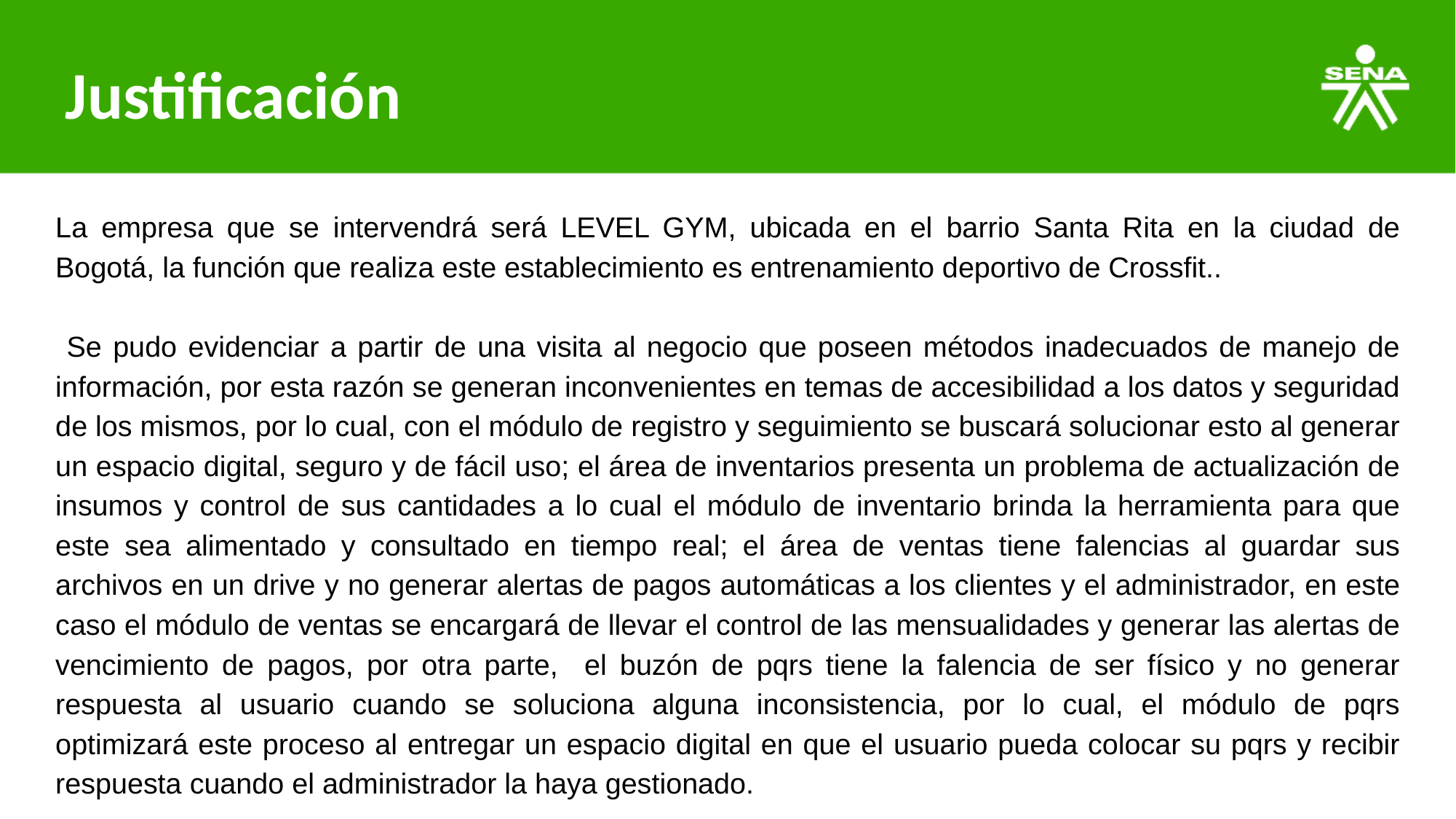

# Justificación
La empresa que se intervendrá será LEVEL GYM, ubicada en el barrio Santa Rita en la ciudad de Bogotá, la función que realiza este establecimiento es entrenamiento deportivo de Crossfit..

 Se pudo evidenciar a partir de una visita al negocio que poseen métodos inadecuados de manejo de información, por esta razón se generan inconvenientes en temas de accesibilidad a los datos y seguridad de los mismos, por lo cual, con el módulo de registro y seguimiento se buscará solucionar esto al generar un espacio digital, seguro y de fácil uso; el área de inventarios presenta un problema de actualización de insumos y control de sus cantidades a lo cual el módulo de inventario brinda la herramienta para que este sea alimentado y consultado en tiempo real; el área de ventas tiene falencias al guardar sus archivos en un drive y no generar alertas de pagos automáticas a los clientes y el administrador, en este caso el módulo de ventas se encargará de llevar el control de las mensualidades y generar las alertas de vencimiento de pagos, por otra parte,  el buzón de pqrs tiene la falencia de ser físico y no generar respuesta al usuario cuando se soluciona alguna inconsistencia, por lo cual, el módulo de pqrs optimizará este proceso al entregar un espacio digital en que el usuario pueda colocar su pqrs y recibir respuesta cuando el administrador la haya gestionado.